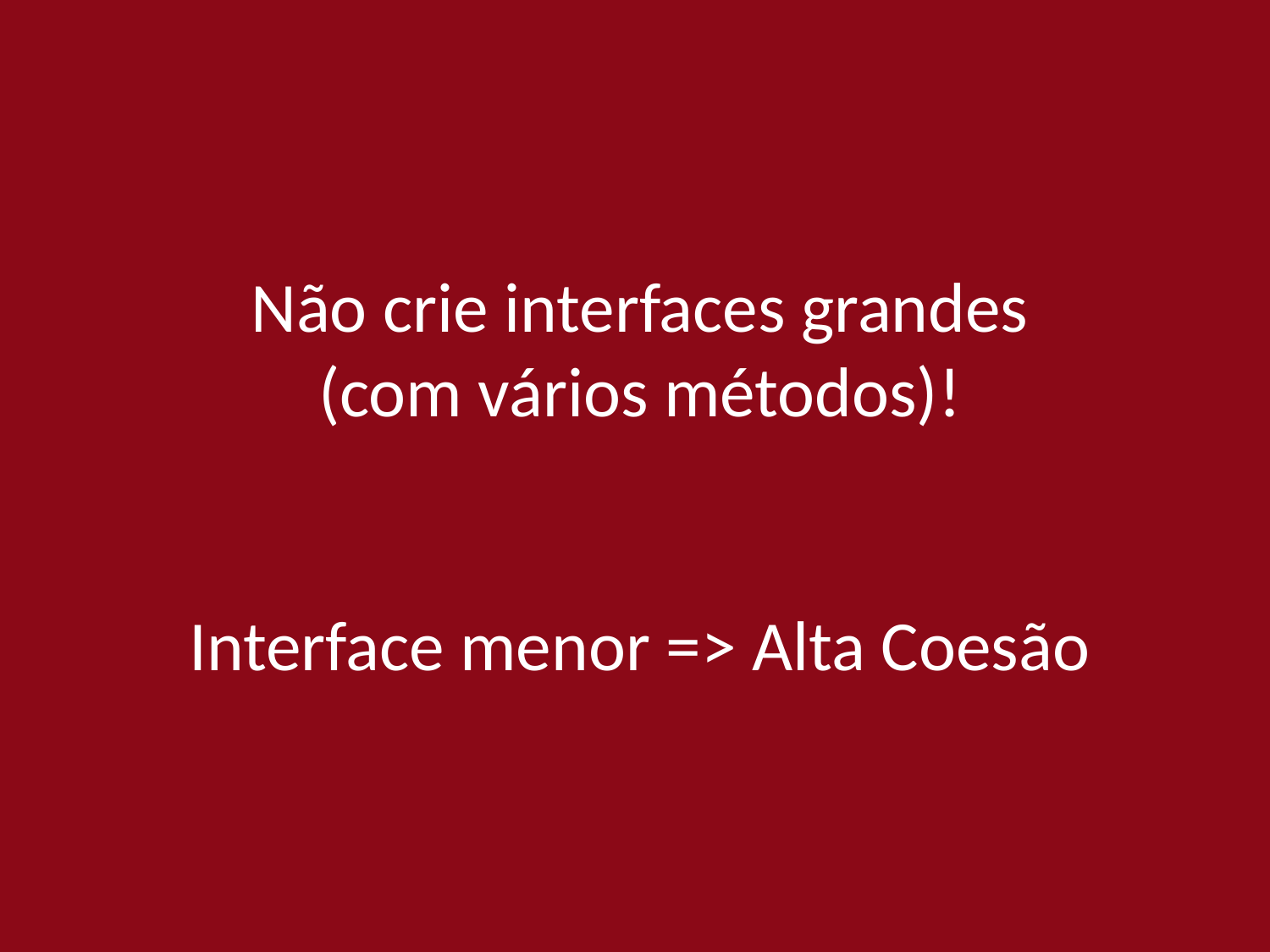

Não crie interfaces grandes
(com vários métodos)!

Interface menor => Alta Coesão